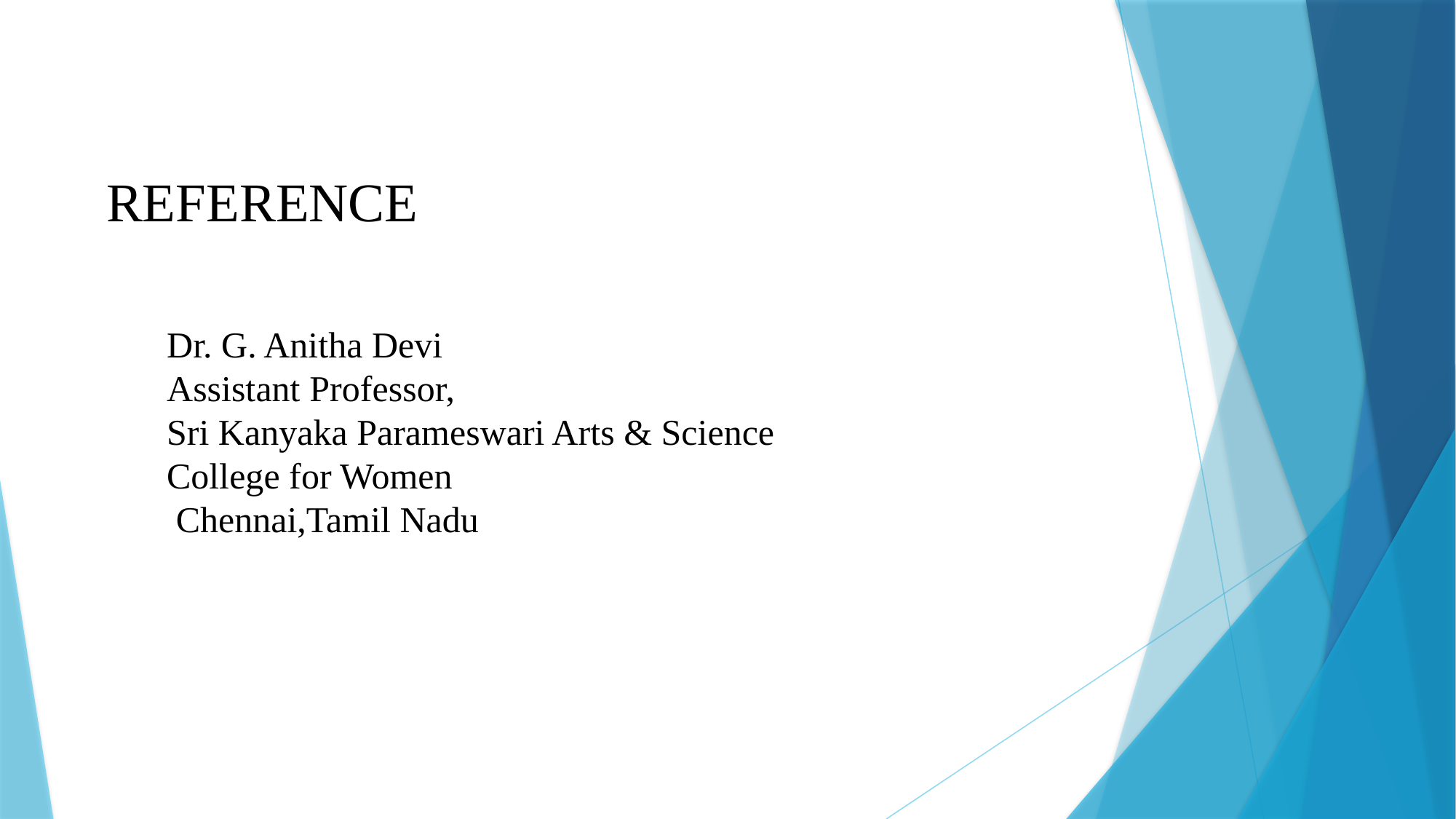

REFERENCE
Dr. G. Anitha Devi
Assistant Professor,
Sri Kanyaka Parameswari Arts & Science College for Women
 Chennai,Tamil Nadu